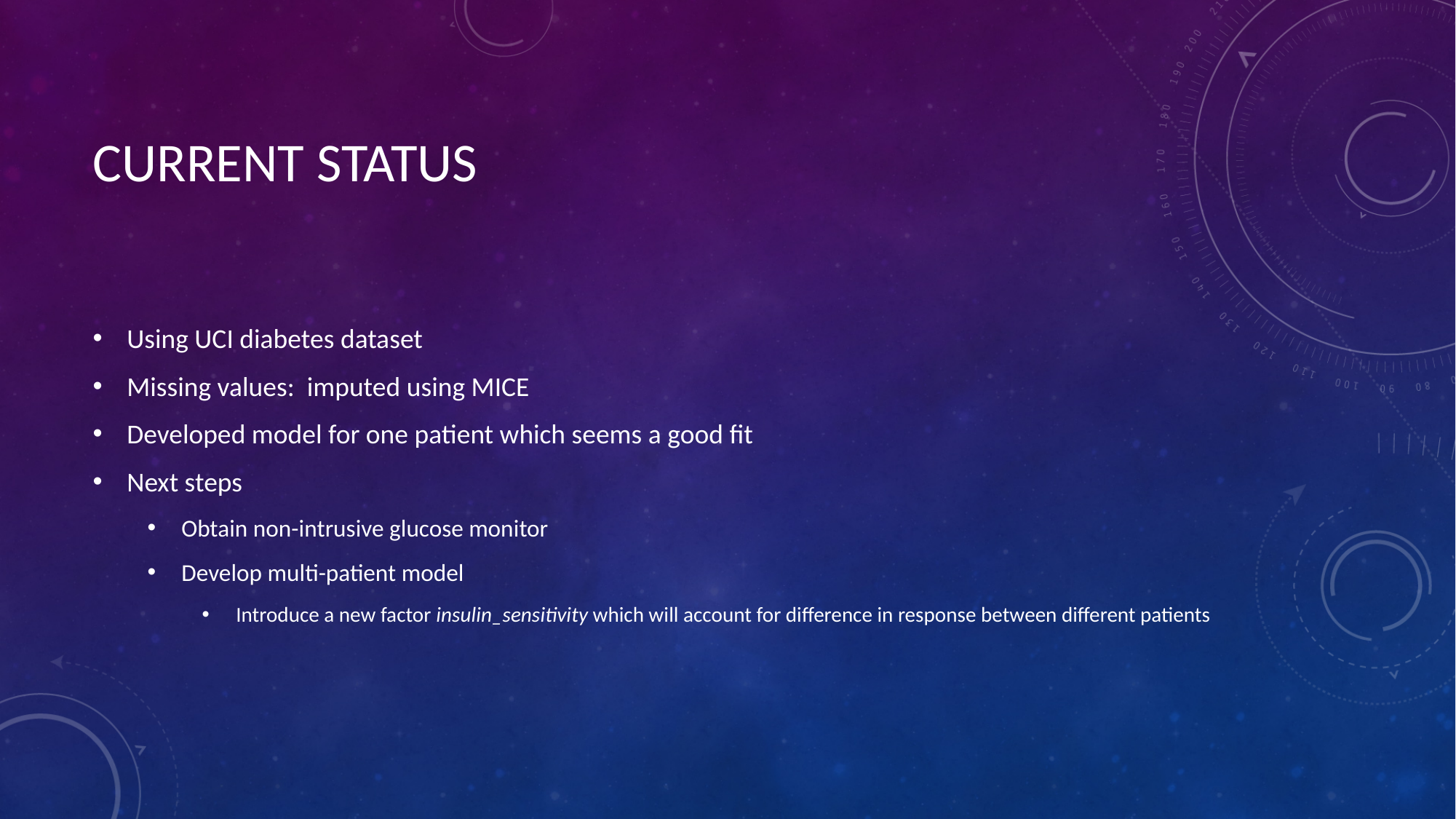

# Current Status
Using UCI diabetes dataset
Missing values:  imputed using MICE
Developed model for one patient which seems a good fit
Next steps
Obtain non-intrusive glucose monitor
Develop multi-patient model
Introduce a new factor insulin_sensitivity which will account for difference in response between different patients